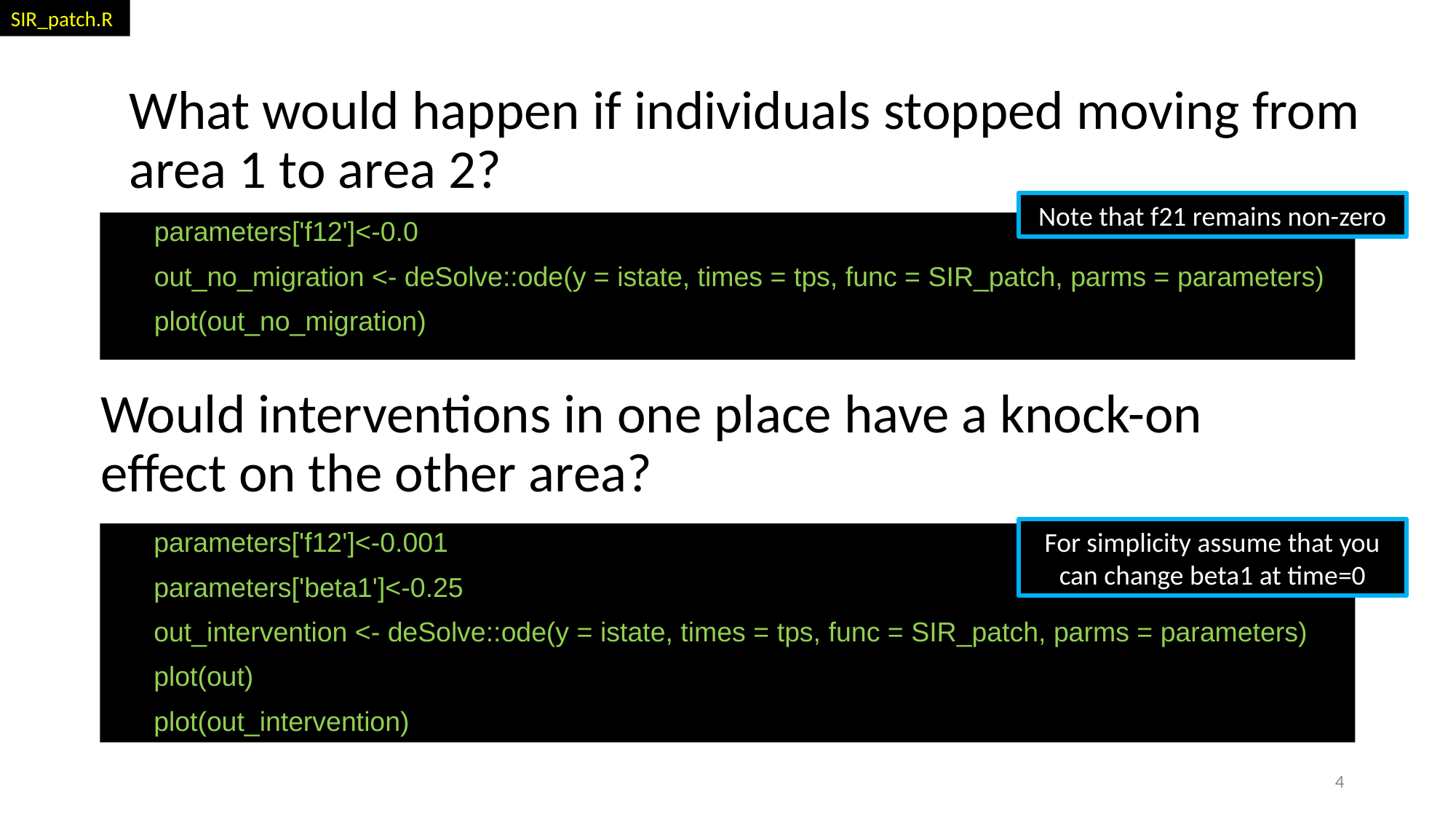

SIR_patch.R
What would happen if individuals stopped moving from area 1 to area 2?
Note that f21 remains non-zero
parameters['f12']<-0.0
out_no_migration <- deSolve::ode(y = istate, times = tps, func = SIR_patch, parms = parameters)
plot(out_no_migration)

# Would interventions in one place have a knock-on effect on the other area?
For simplicity assume that you can change beta1 at time=0
parameters['f12']<-0.001
parameters['beta1']<-0.25
out_intervention <- deSolve::ode(y = istate, times = tps, func = SIR_patch, parms = parameters)
plot(out)
plot(out_intervention)
4